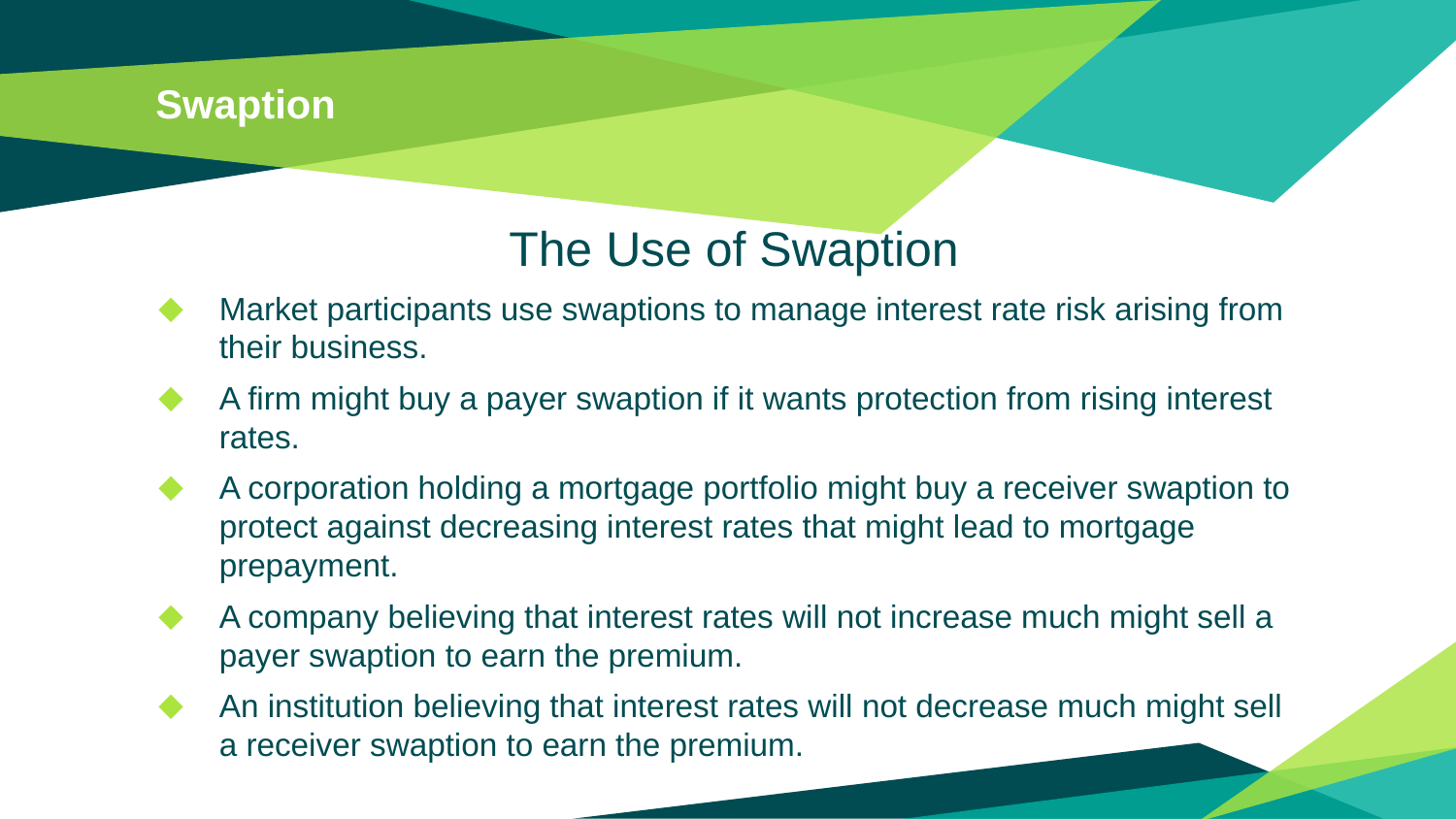

# Swaption
The Use of Swaption
Market participants use swaptions to manage interest rate risk arising from their business.
A firm might buy a payer swaption if it wants protection from rising interest rates.
A corporation holding a mortgage portfolio might buy a receiver swaption to protect against decreasing interest rates that might lead to mortgage prepayment.
A company believing that interest rates will not increase much might sell a payer swaption to earn the premium.
An institution believing that interest rates will not decrease much might sell a receiver swaption to earn the premium.